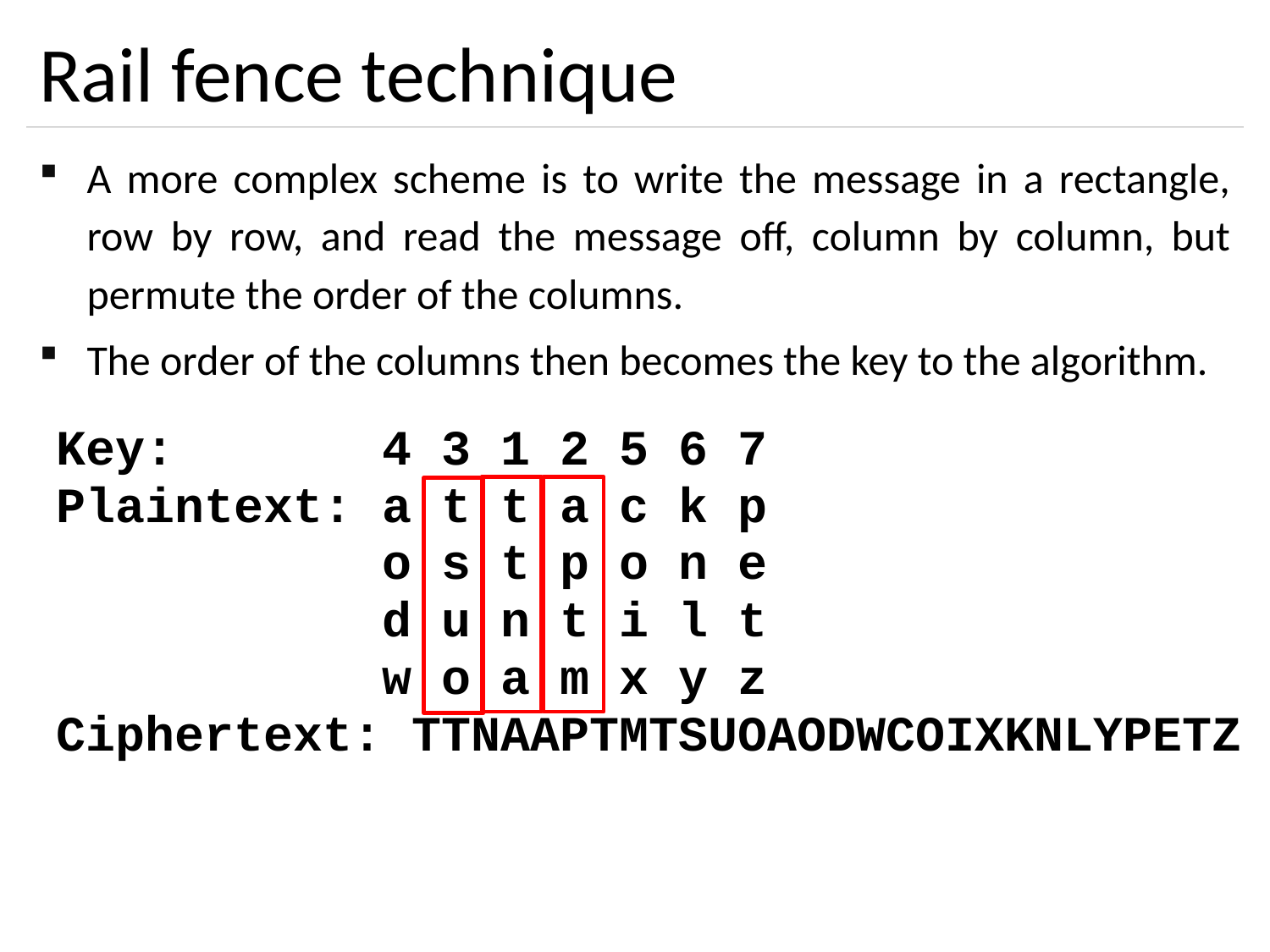

# Rail fence technique
A more complex scheme is to write the message in a rectangle, row by row, and read the message off, column by column, but permute the order of the columns.
The order of the columns then becomes the key to the algorithm.
Key:       4 3 1 2 5 6 7
Plaintext: a t t a c k p
           o s t p o n e
           d u n t i l t
           w o a m x y z
Ciphertext: TTNAAPTMTSUOAODWCOIXKNLYPETZ